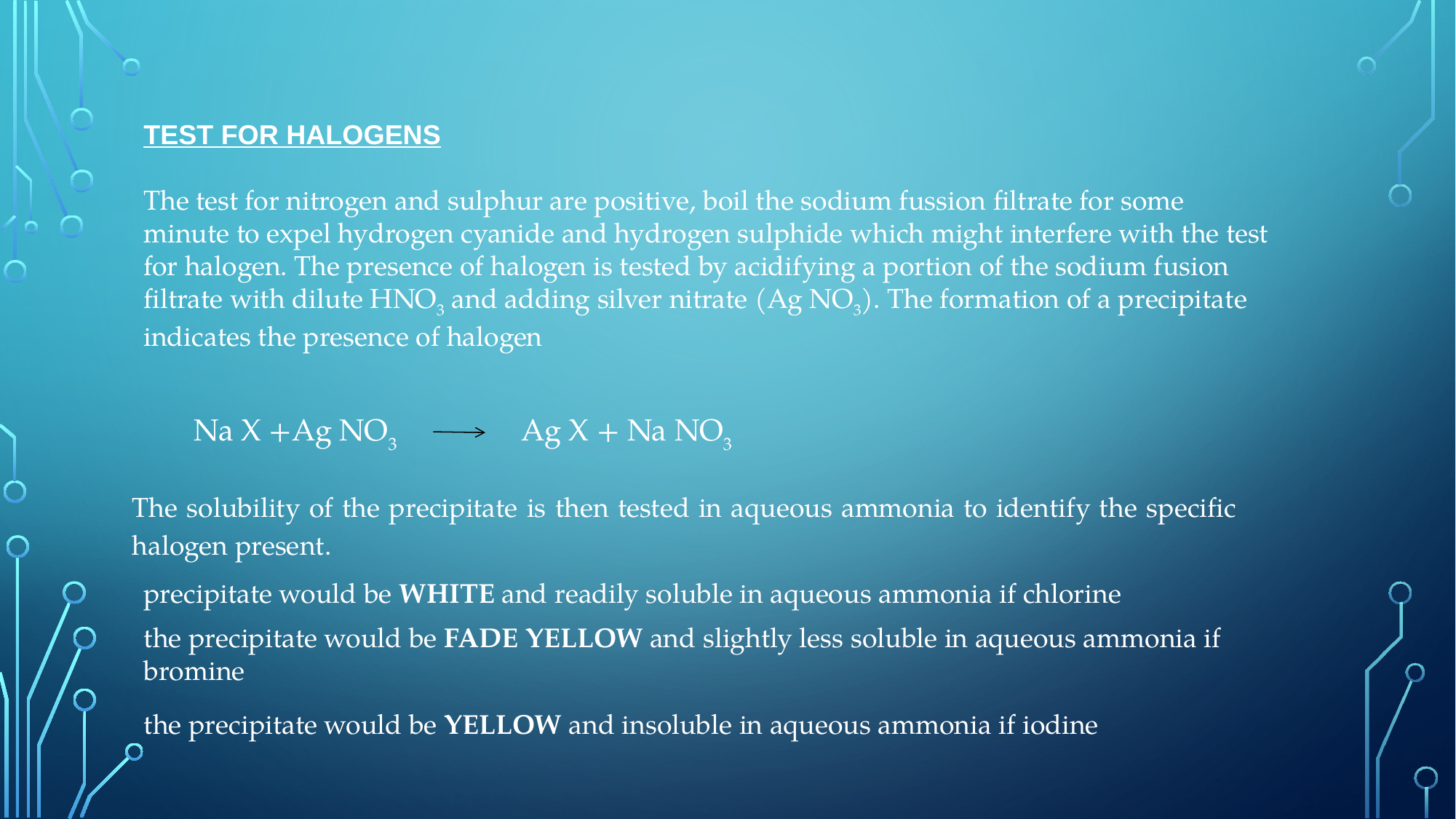

TEST FOR HALOGENS

The test for nitrogen and sulphur are positive, boil the sodium fussion filtrate for some minute to expel hydrogen cyanide and hydrogen sulphide which might interfere with the test for halogen. The presence of halogen is tested by acidifying a portion of the sodium fusion filtrate with dilute HNO3 and adding silver nitrate (Ag NO3). The formation of a precipitate indicates the presence of halogen
Na X +Ag NO3		Ag X + Na NO3

The solubility of the precipitate is then tested in aqueous ammonia to identify the specific halogen present.
precipitate would be WHITE and readily soluble in aqueous ammonia if chlorine
the precipitate would be FADE YELLOW and slightly less soluble in aqueous ammonia if bromine
the precipitate would be YELLOW and insoluble in aqueous ammonia if iodine